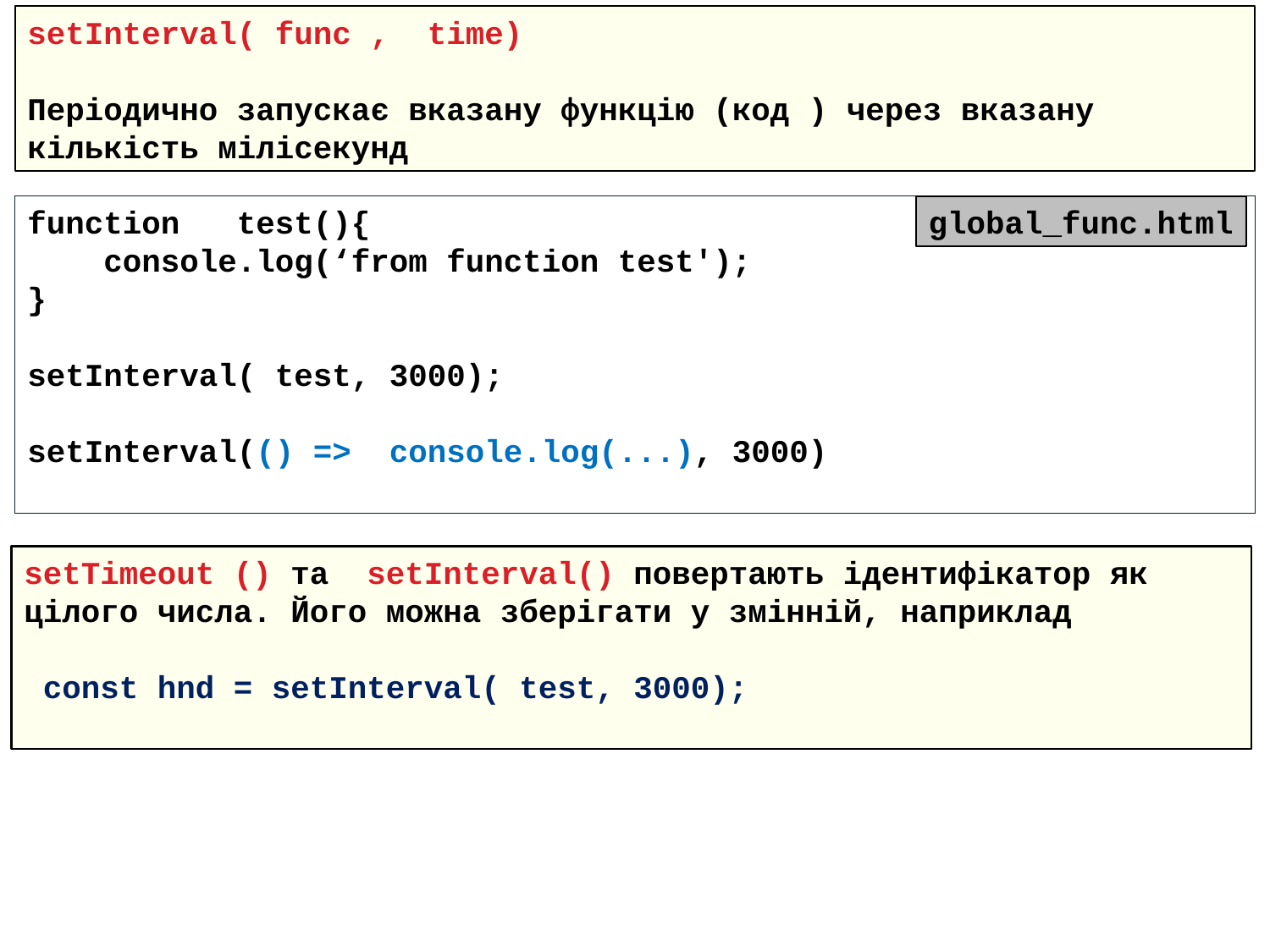

setInterval( func ,  time)

Періодично запускає вказану функцію (код ) через вказану кількість мілісекунд
function   test(){
    console.log(‘from function test');
}

setInterval( test, 3000);

setInterval(() =>  console.log(...), 3000)

global_func.html
setTimeout () та  setInterval() повертають ідентифікатор як цілого числа. Його можна зберігати у змінній, наприклад

 const hnd = setInterval( test, 3000);